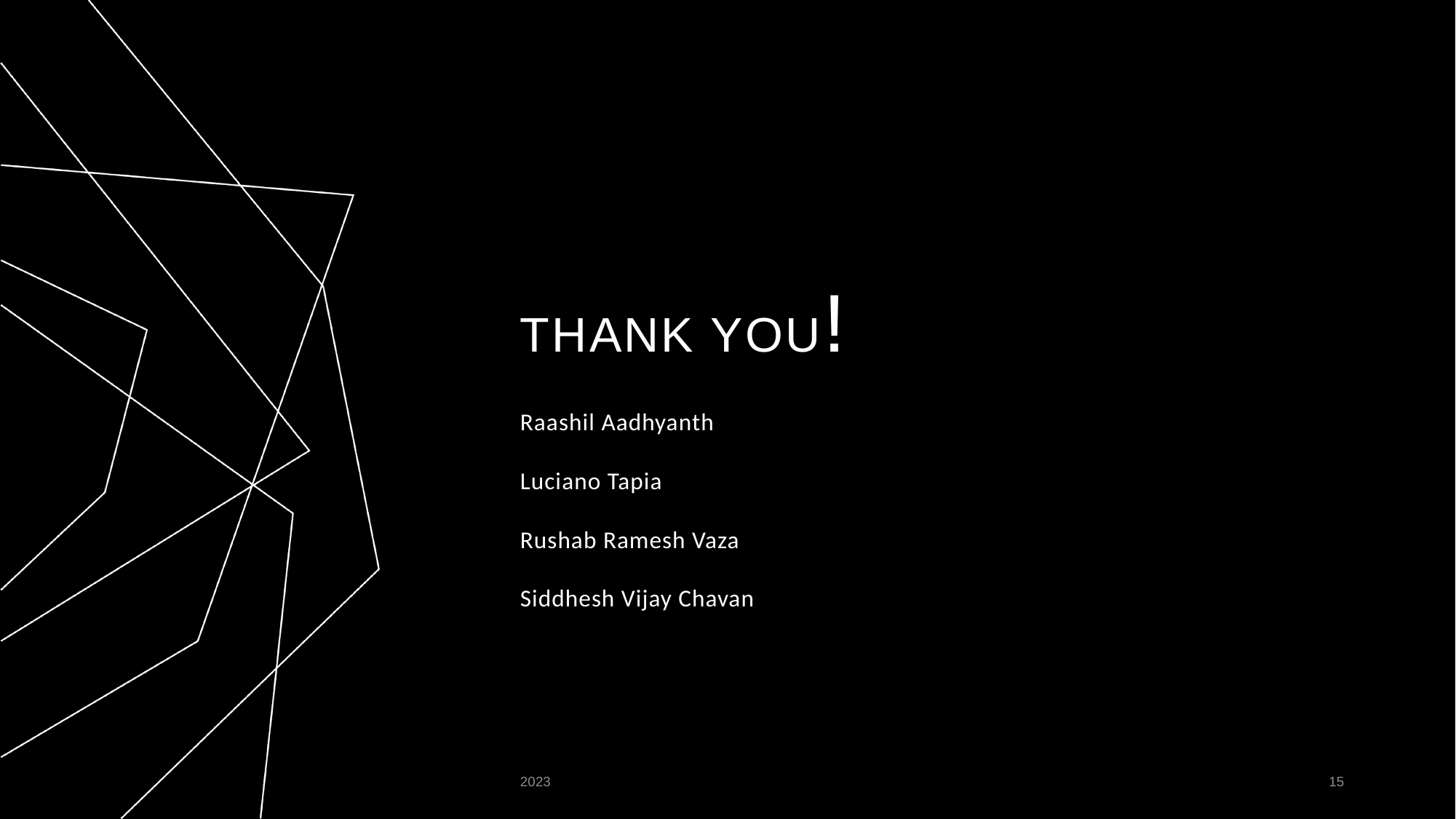

# THANK YOU!
Raashil Aadhyanth
Luciano Tapia
Rushab Ramesh Vaza
Siddhesh Vijay Chavan

2023
15